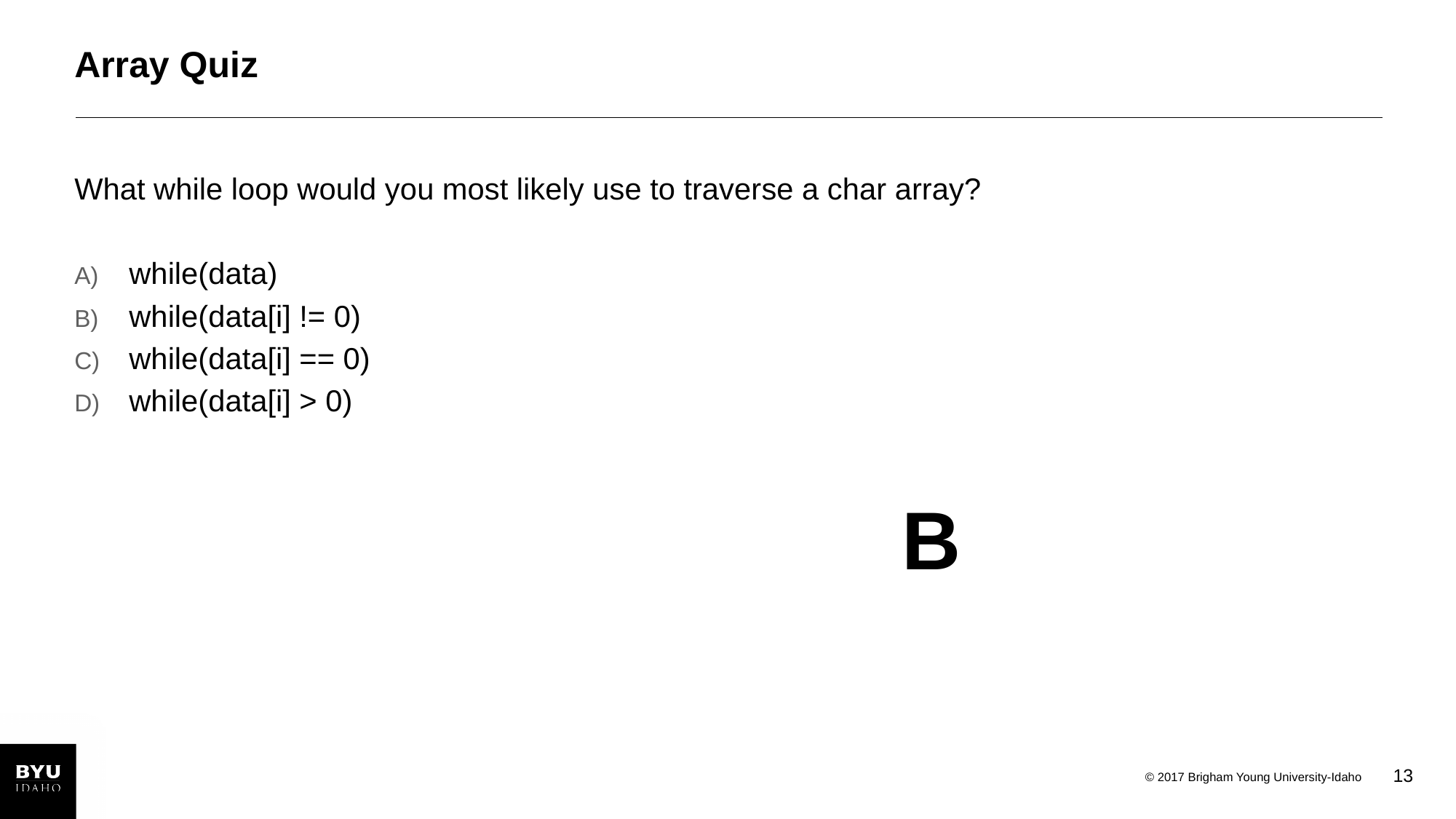

# Array Quiz
What while loop would you most likely use to traverse a char array?

while(data)
while(data[i] != 0)
while(data[i] == 0)
while(data[i] > 0)
B